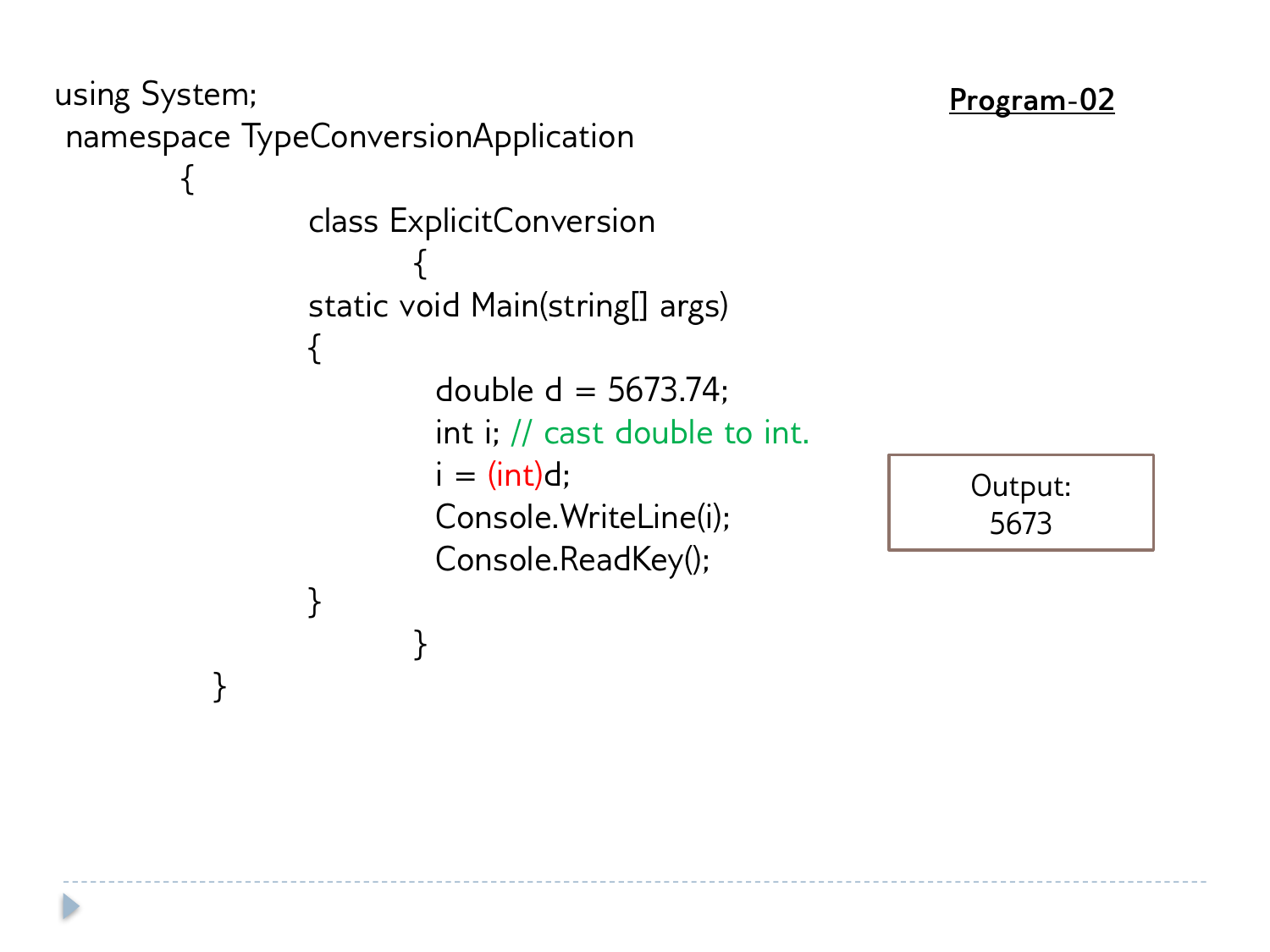

using System;
 namespace TypeConversionApplication
	{
		class ExplicitConversion
                                  {
		static void Main(string[] args)
		{
			double d = 5673.74;
 			int i; // cast double to int.
			i = (int)d;
			Console.WriteLine(i);
 			Console.ReadKey();
		}
                                  }
               }
Program-02
Output:
5673